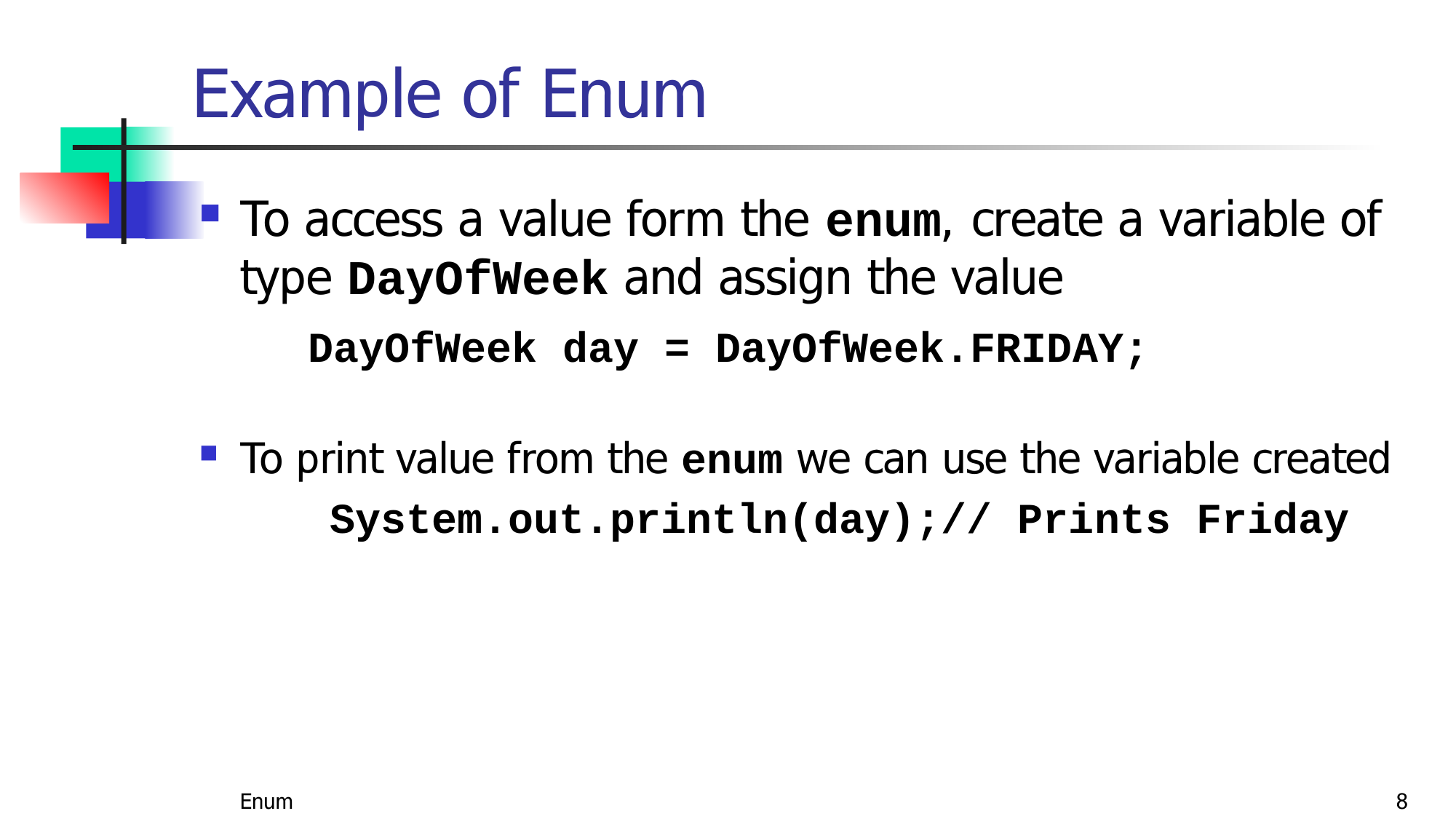

# Example of Enum
To access a value form the enum, create a variable of type DayOfWeek and assign the value
 	DayOfWeek day = DayOfWeek.FRIDAY;

To print value from the enum we can use the variable created
	 System.out.println(day);// Prints Friday
Enum
8